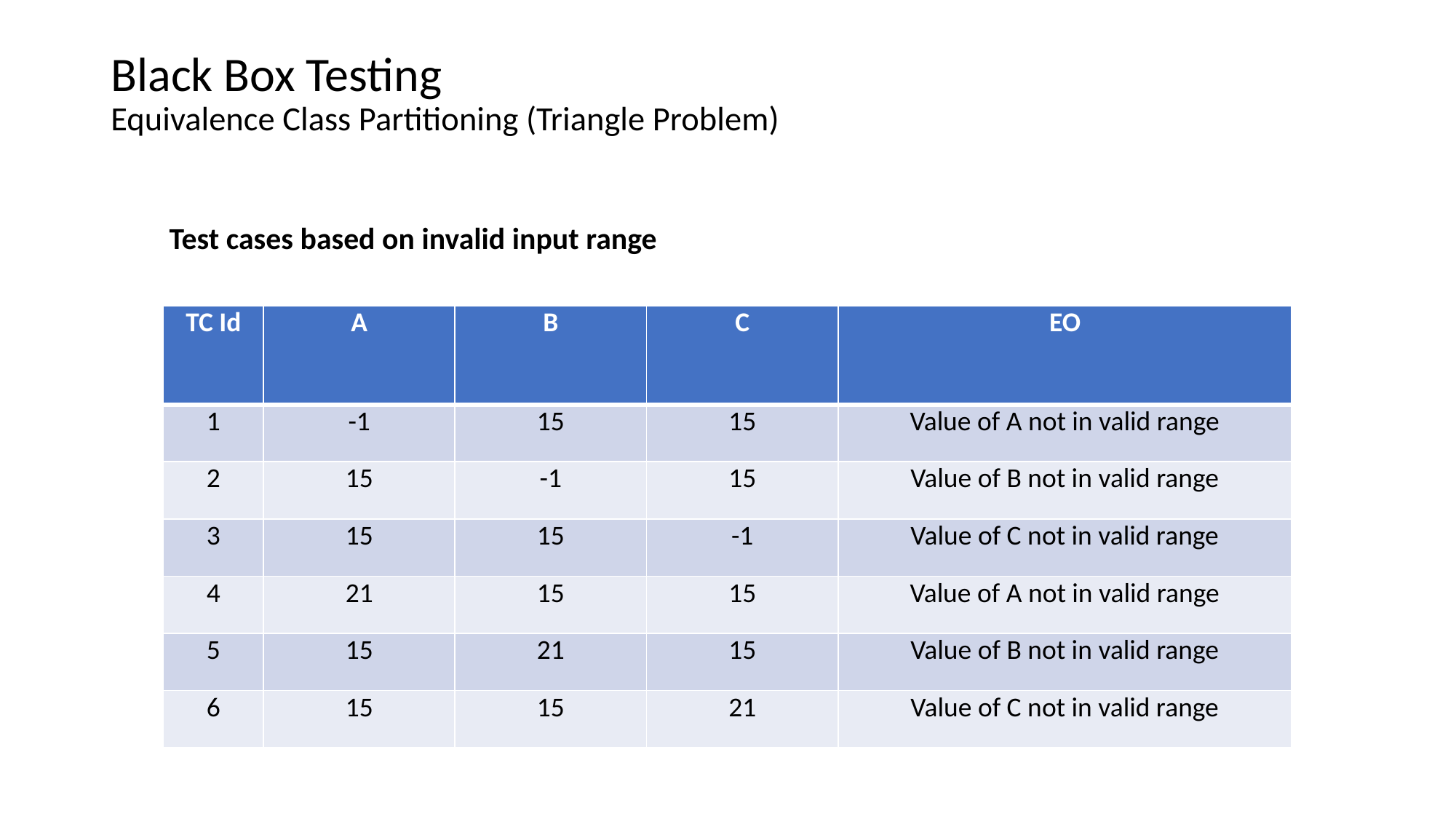

# Black Box Testing Equivalence Class Partitioning (Triangle Problem)
Test cases based on invalid input range
| TC Id | A | B | C | EO |
| --- | --- | --- | --- | --- |
| 1 | -1 | 15 | 15 | Value of A not in valid range |
| 2 | 15 | -1 | 15 | Value of B not in valid range |
| 3 | 15 | 15 | -1 | Value of C not in valid range |
| 4 | 21 | 15 | 15 | Value of A not in valid range |
| 5 | 15 | 21 | 15 | Value of B not in valid range |
| 6 | 15 | 15 | 21 | Value of C not in valid range |